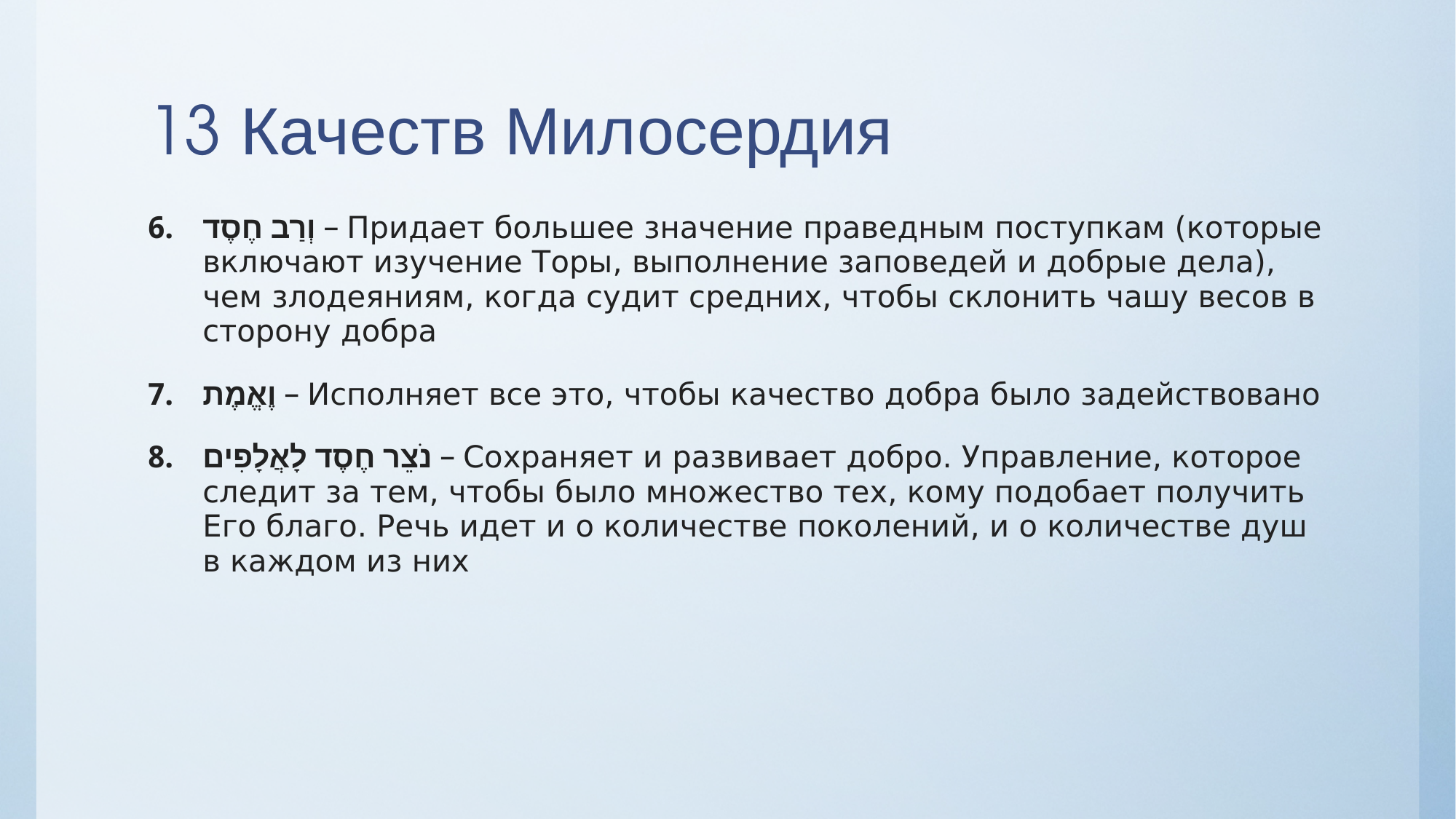

# 13 Качеств Милосердия
וְרַב חֶסֶד – Придает большее значение праведным поступкам (которые включают изучение Торы, выполнение заповедей и добрые дела), чем злодеяниям, когда судит средних, чтобы склонить чашу весов в сторону добра
וֶאֱמֶת – Исполняет все это, чтобы качество добра было задействовано
נֹצֵר חֶסֶד לָאֲלָפִים – Сохраняет и развивает добро. Управление, которое следит за тем, чтобы было множество тех, кому подобает получить Его благо. Речь идет и о количестве поколений, и о количестве душ в каждом из них